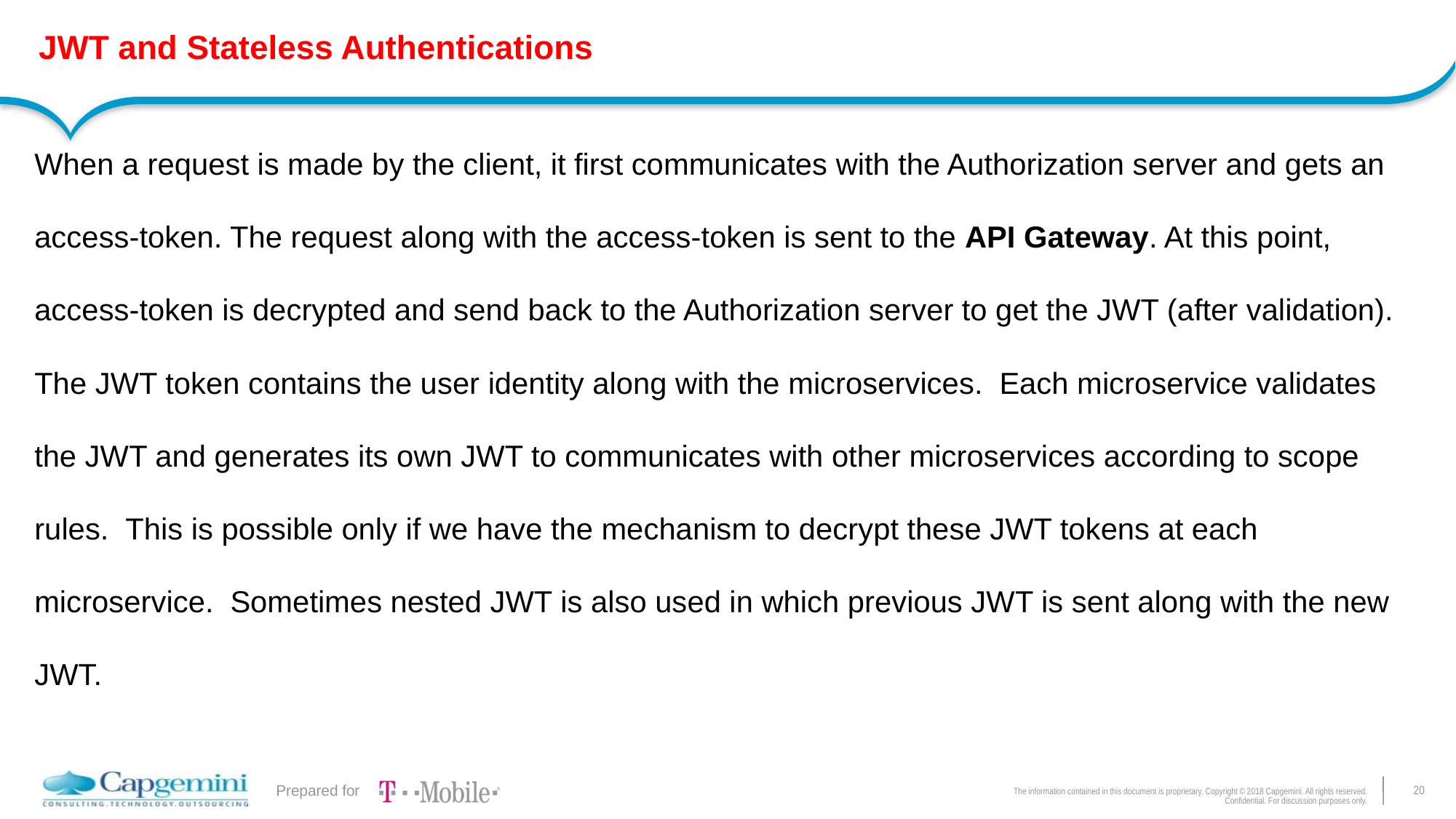

# JWT and Stateless Authentications
When a request is made by the client, it first communicates with the Authorization server and gets an access-token. The request along with the access-token is sent to the API Gateway. At this point, access-token is decrypted and send back to the Authorization server to get the JWT (after validation). The JWT token contains the user identity along with the microservices.  Each microservice validates the JWT and generates its own JWT to communicates with other microservices according to scope rules.  This is possible only if we have the mechanism to decrypt these JWT tokens at each microservice.  Sometimes nested JWT is also used in which previous JWT is sent along with the new JWT.